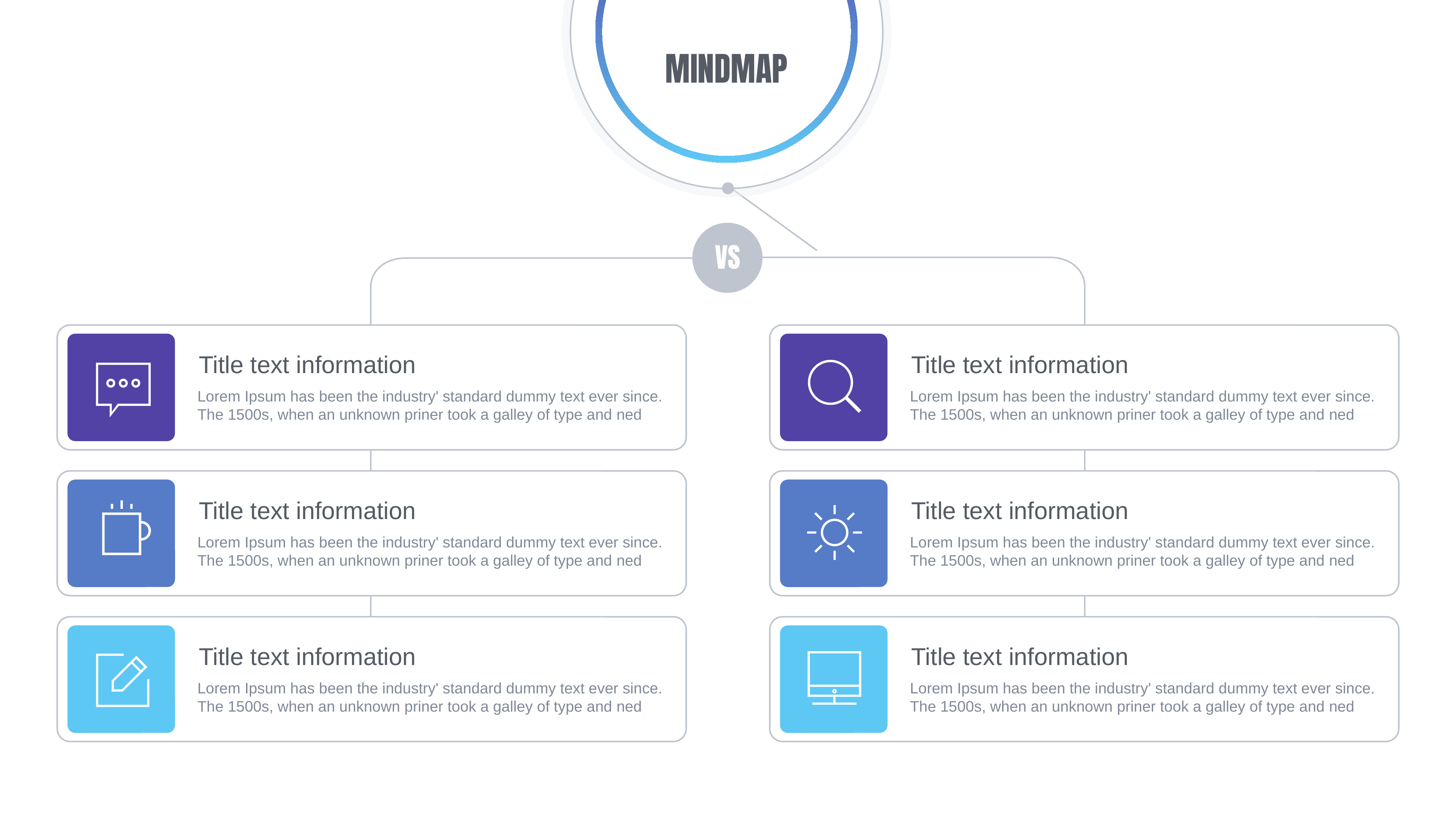

MINDMAP

VS

Title text information
Title text information

Lorem Ipsum has been the industry' standard dummy text ever since. The 1500s, when an unknown priner took a galley of type and ned
Lorem Ipsum has been the industry' standard dummy text ever since. The 1500s, when an unknown priner took a galley of type and ned

Title text information
Title text information

Lorem Ipsum has been the industry' standard dummy text ever since. The 1500s, when an unknown priner took a galley of type and ned
Lorem Ipsum has been the industry' standard dummy text ever since. The 1500s, when an unknown priner took a galley of type and ned

Title text information
Title text information

Lorem Ipsum has been the industry' standard dummy text ever since. The 1500s, when an unknown priner took a galley of type and ned
Lorem Ipsum has been the industry' standard dummy text ever since. The 1500s, when an unknown priner took a galley of type and ned